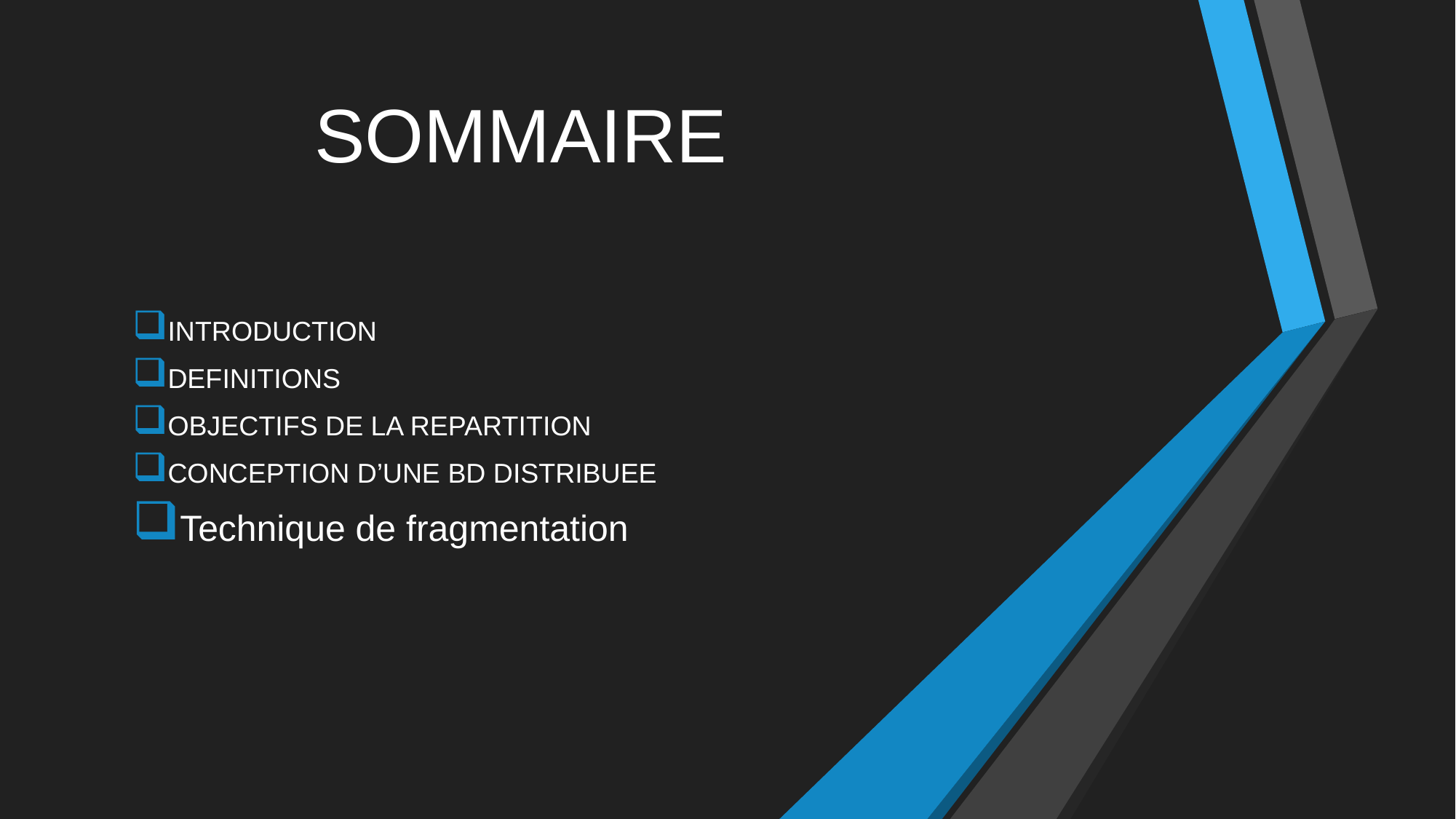

# SOMMAIRE
INTRODUCTION
DEFINITIONS
OBJECTIFS DE LA REPARTITION
CONCEPTION D’UNE BD DISTRIBUEE
Technique de fragmentation